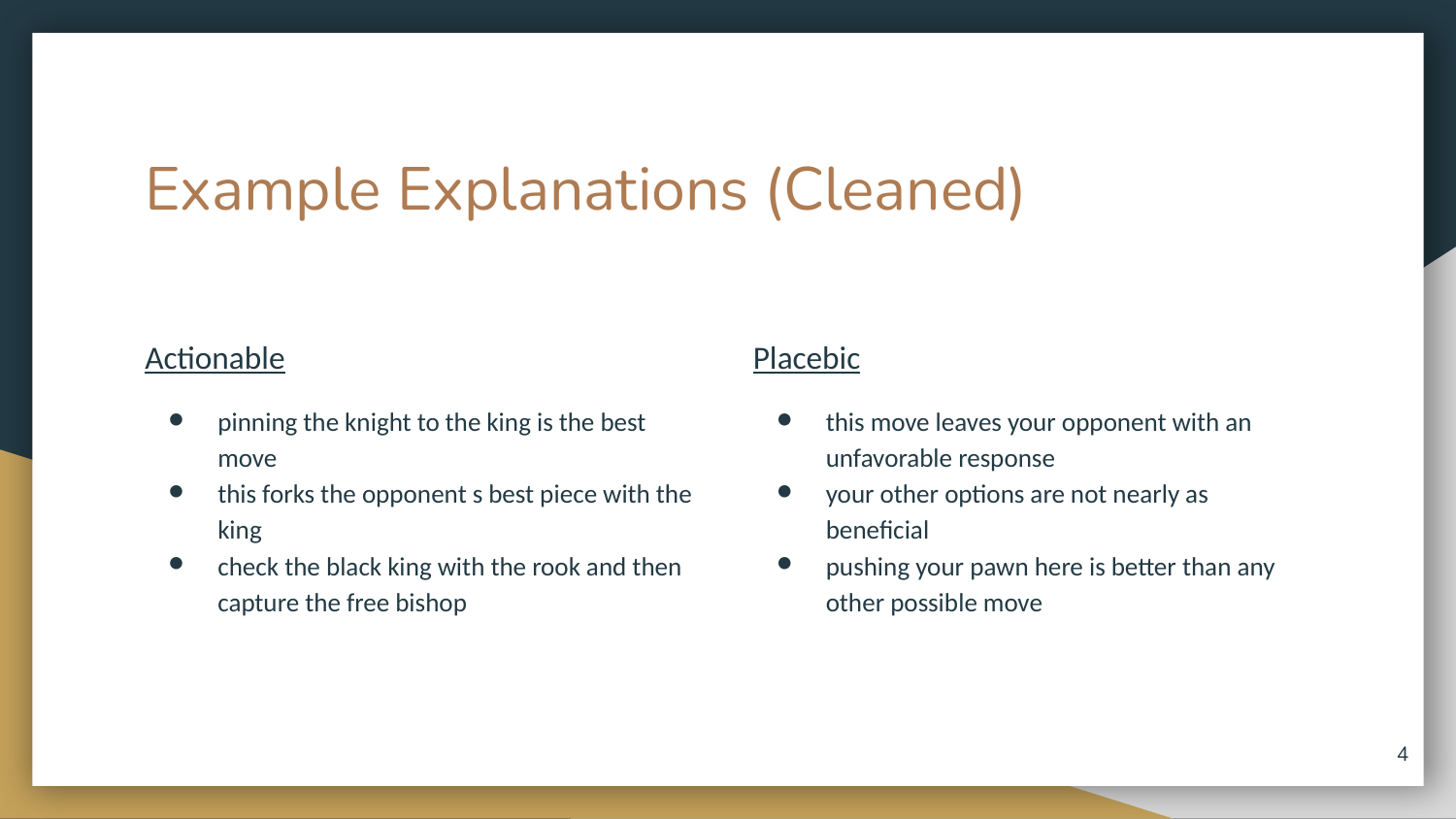

# Example Explanations (Cleaned)
Actionable
pinning the knight to the king is the best move
this forks the opponent s best piece with the king
check the black king with the rook and then capture the free bishop
Placebic
this move leaves your opponent with an unfavorable response
your other options are not nearly as beneficial
pushing your pawn here is better than any other possible move
4